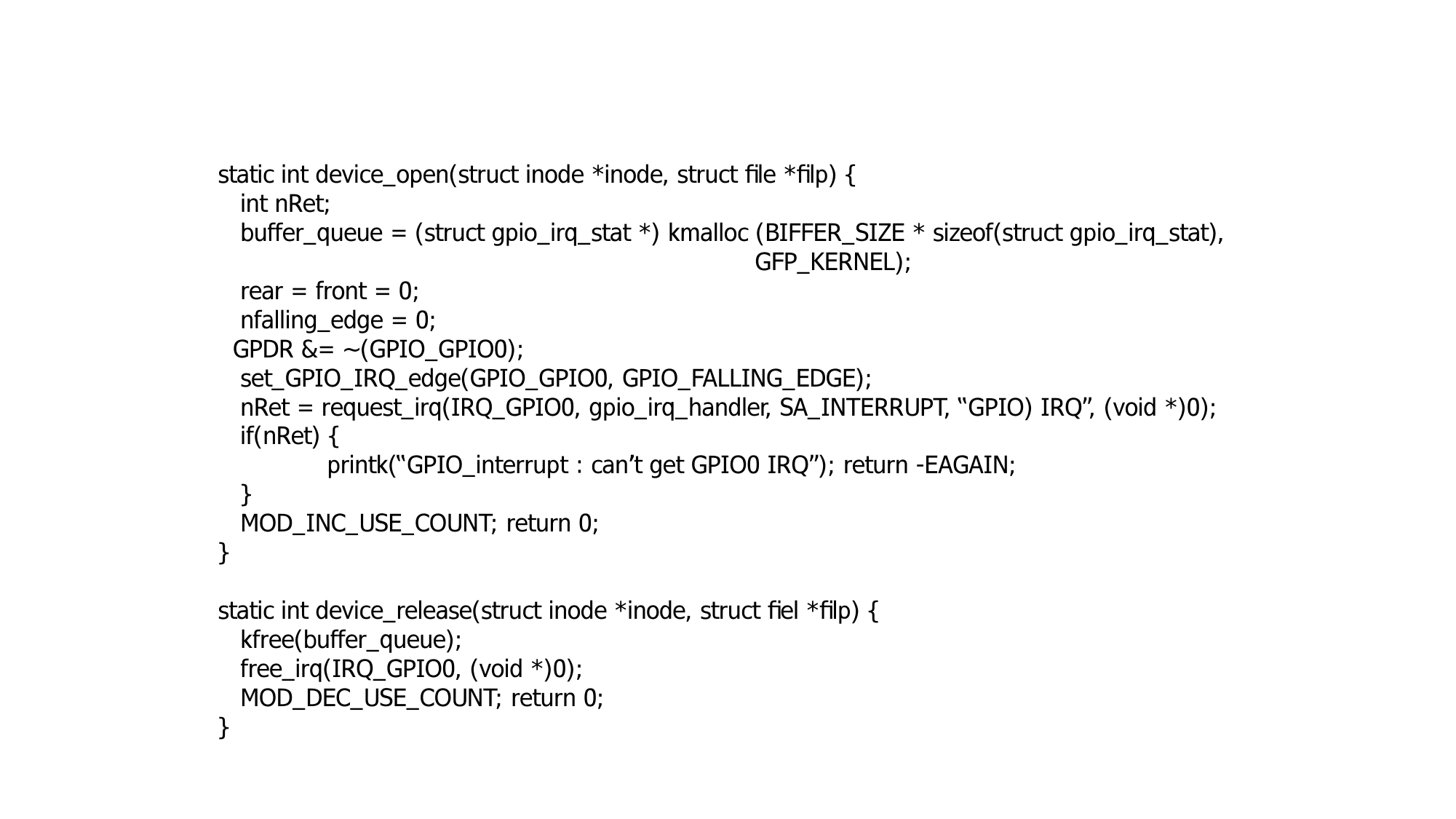

static int device_open(struct inode *inode, struct file *filp) {
   int nRet;
   buffer_queue = (struct gpio_irq_stat *) kmalloc (BIFFER_SIZE * sizeof(struct gpio_irq_stat),
                                                                        GFP_KERNEL);
   rear = front = 0;
   nfalling_edge = 0;
  GPDR &= ~(GPIO_GPIO0);
   set_GPIO_IRQ_edge(GPIO_GPIO0, GPIO_FALLING_EDGE);
   nRet = request_irq(IRQ_GPIO0, gpio_irq_handler, SA_INTERRUPT, “GPIO) IRQ”, (void *)0);
   if(nRet) {
	printk(“GPIO_interrupt : can’t get GPIO0 IRQ”); return -EAGAIN;
   }
   MOD_INC_USE_COUNT; return 0;
}

static int device_release(struct inode *inode, struct fiel *filp) {
   kfree(buffer_queue);
   free_irq(IRQ_GPIO0, (void *)0);
   MOD_DEC_USE_COUNT; return 0;
}